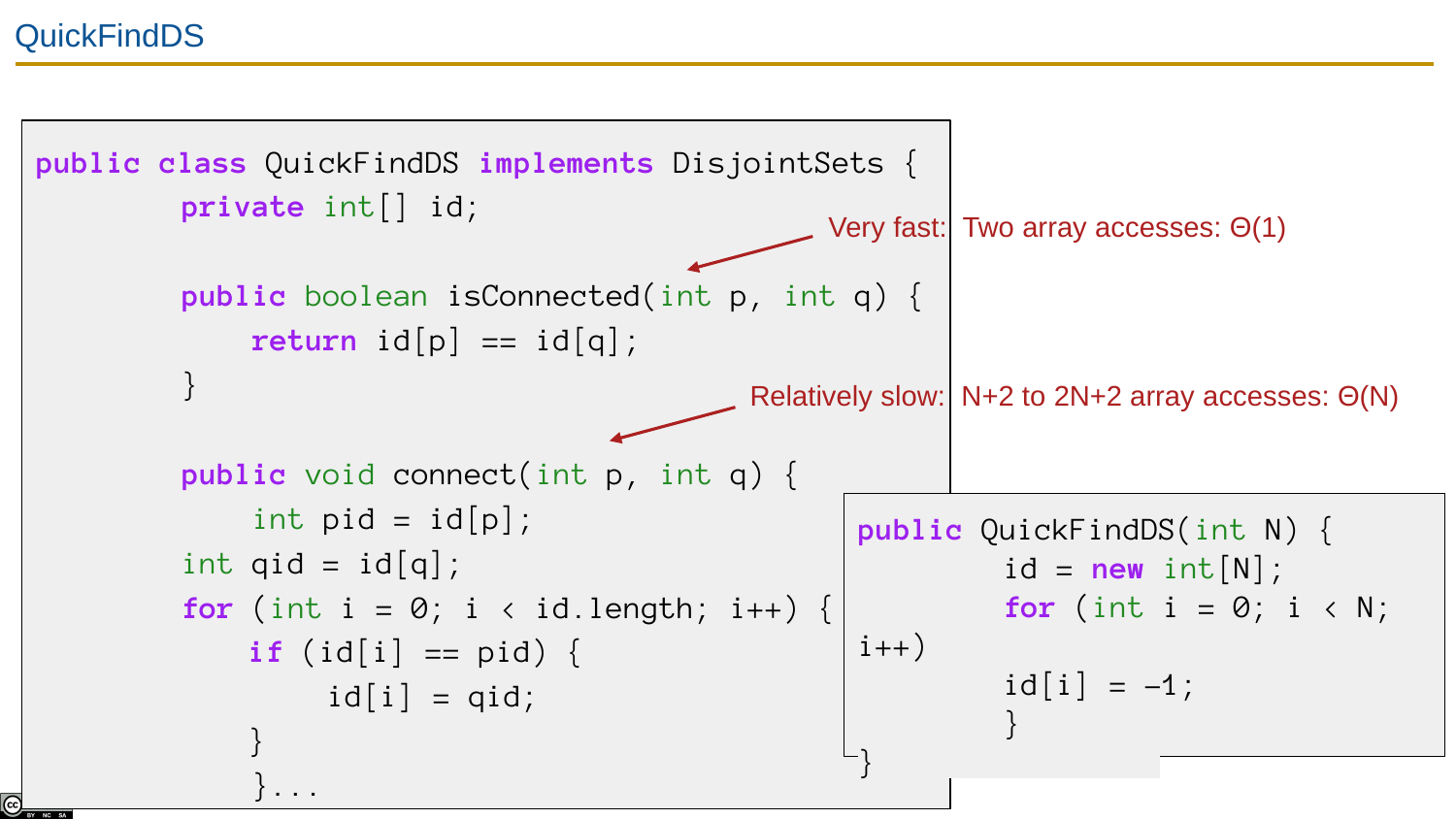

# QuickFindDS
public class QuickFindDS implements DisjointSets {
	private int[] id;

	public boolean isConnected(int p, int q) {
    	    return id[p] == id[q];
	}

	public void connect(int p, int q) {
    	    int pid = id[p];
        	int qid = id[q];
       	for (int i = 0; i < id.length; i++) {
            if (id[i] == pid) {
              	id[i] = qid;
            }
    	    }...

Very fast:  Two array accesses: Θ(1)
Relatively slow:  N+2 to 2N+2 array accesses: Θ(N)
public QuickFindDS(int N) {
   	id = new int[N];
   	for (int i = 0; i < N; i++)
       	id[i] = -1;
	}
}